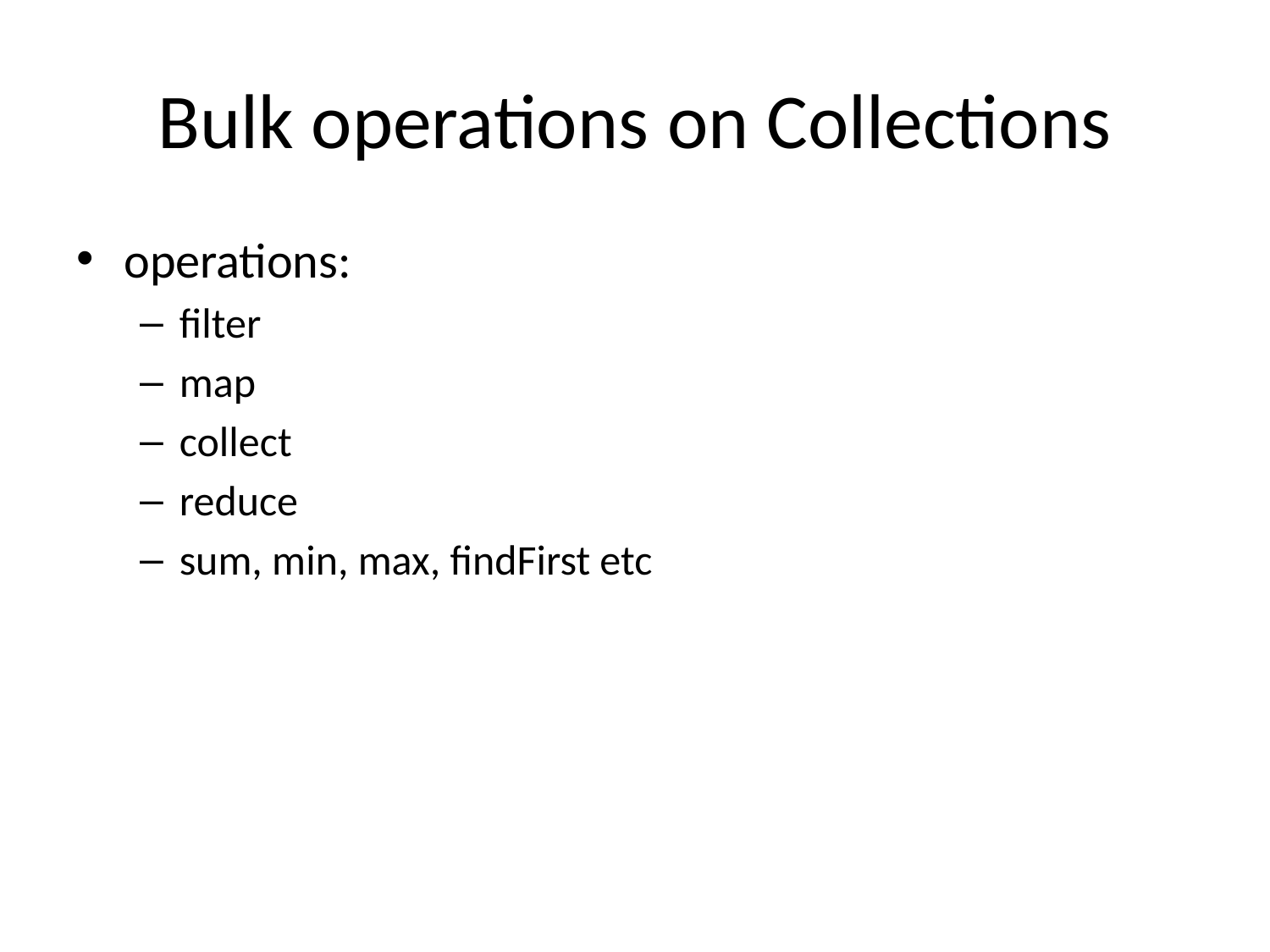

# Bulk operations on Collections
operations:
filter
map
collect
reduce
sum, min, max, findFirst etc